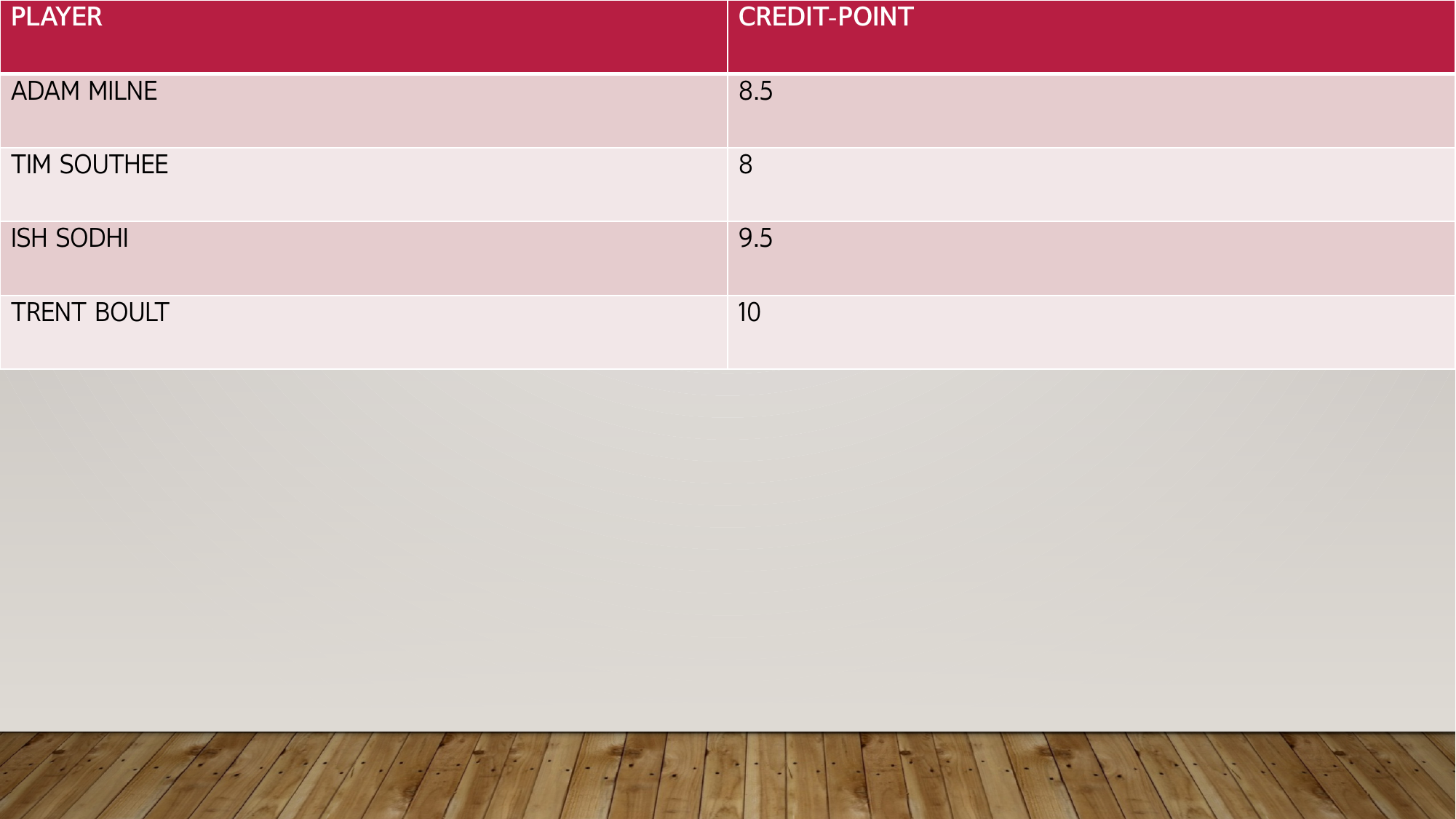

| PLAYER | CREDIT-POINT |
| --- | --- |
| ADAM MILNE | 8.5 |
| TIM SOUTHEE | 8 |
| ISH SODHI | 9.5 |
| TRENT BOULT | 10 |